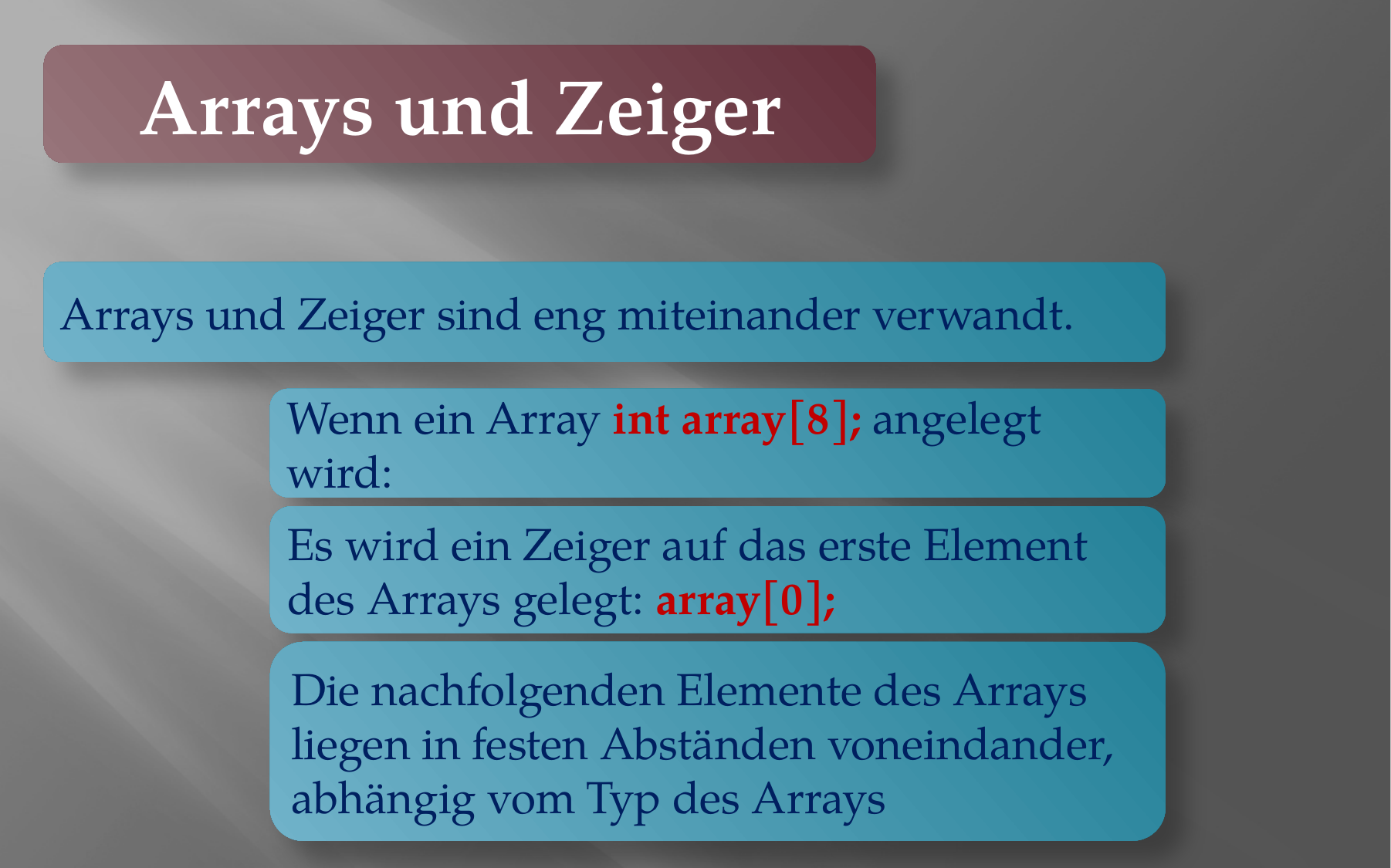

Arrays und Zeiger
Arrays und Zeiger sind eng miteinander verwandt.
Wenn ein Array int array[8]; angelegt wird:
Es wird ein Zeiger auf das erste Element des Arrays gelegt: array[0];
Die nachfolgenden Elemente des Arrays liegen in festen Abständen voneindander, abhängig vom Typ des Arrays